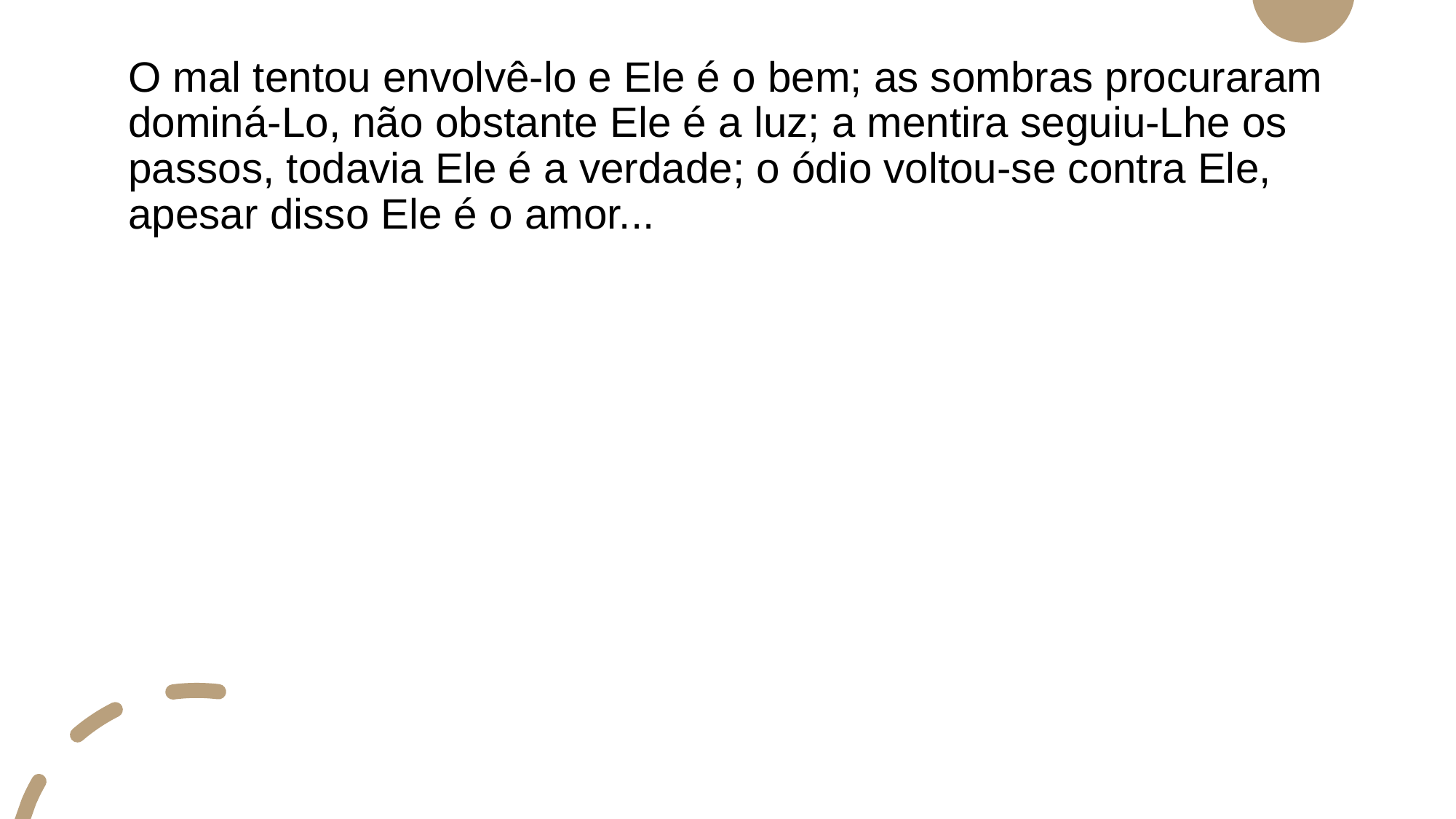

O mal tentou envolvê-lo e Ele é o bem; as sombras procuraram dominá-Lo, não obstante Ele é a luz; a mentira seguiu-Lhe os passos, todavia Ele é a verdade; o ódio voltou-se contra Ele, apesar disso Ele é o amor...